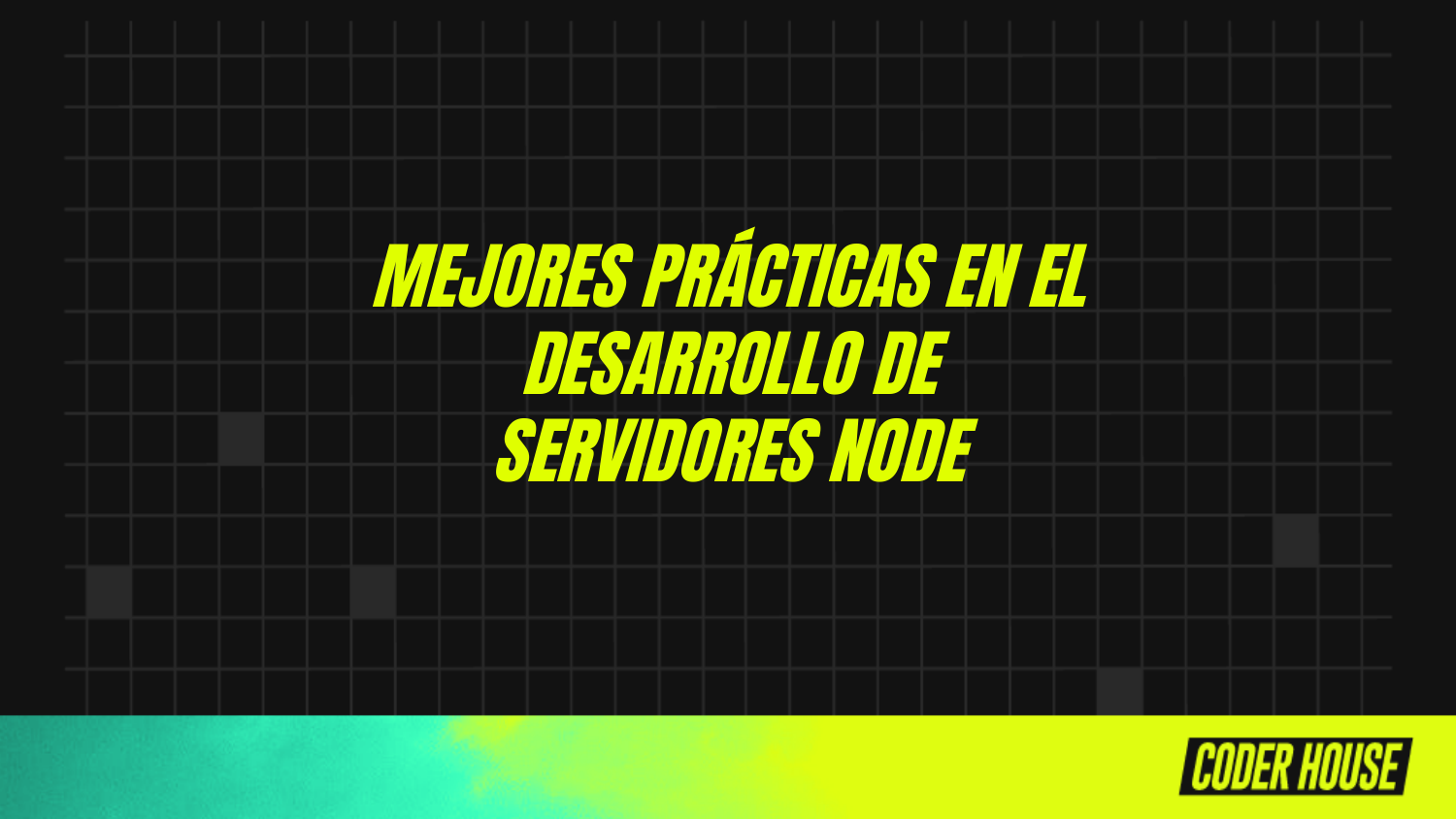

MEJORES PRÁCTICAS EN EL DESARROLLO DE SERVIDORES NODE